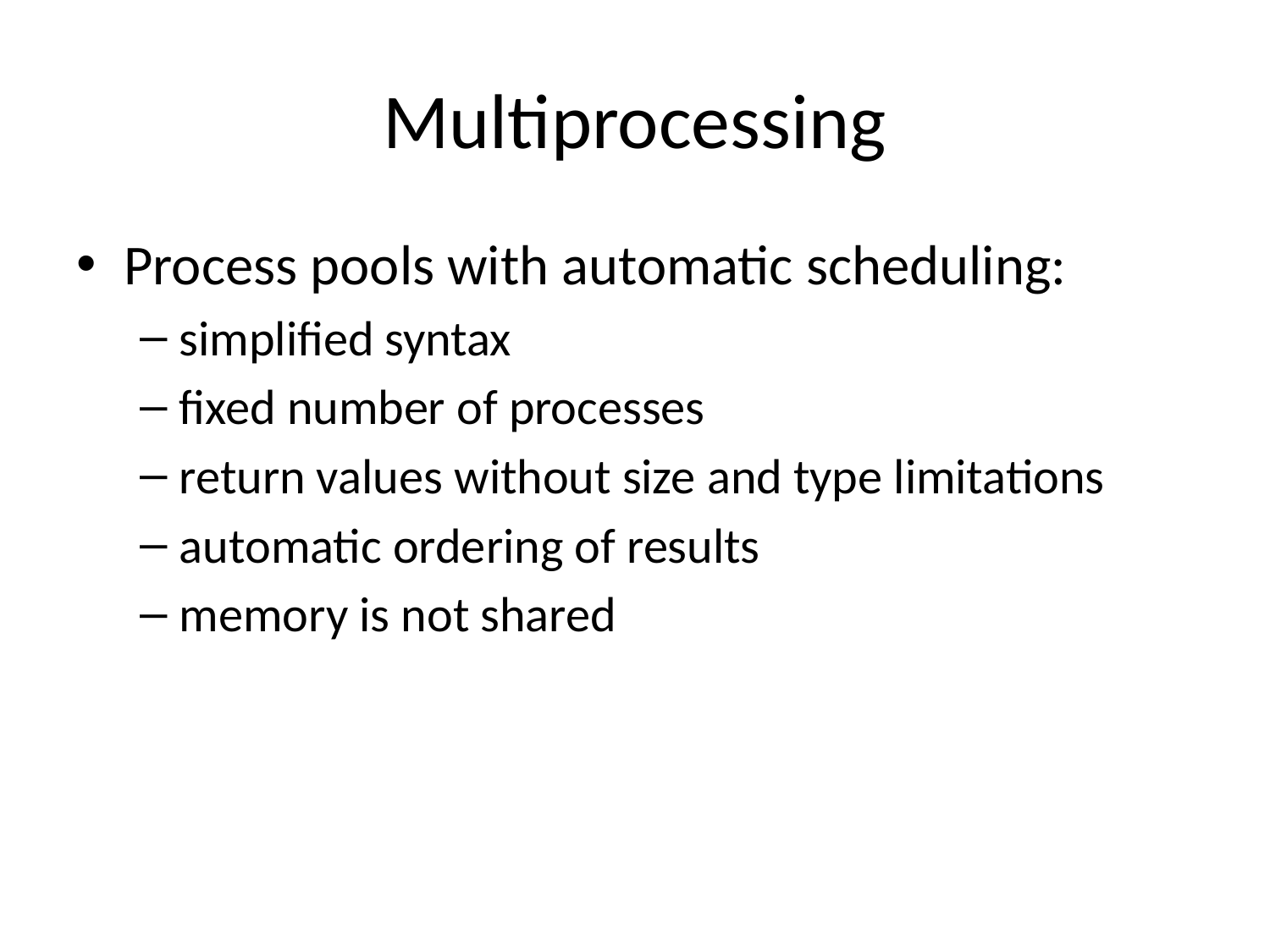

# Multiprocessing
Process pools with automatic scheduling:
simplified syntax
fixed number of processes
return values without size and type limitations
automatic ordering of results
memory is not shared